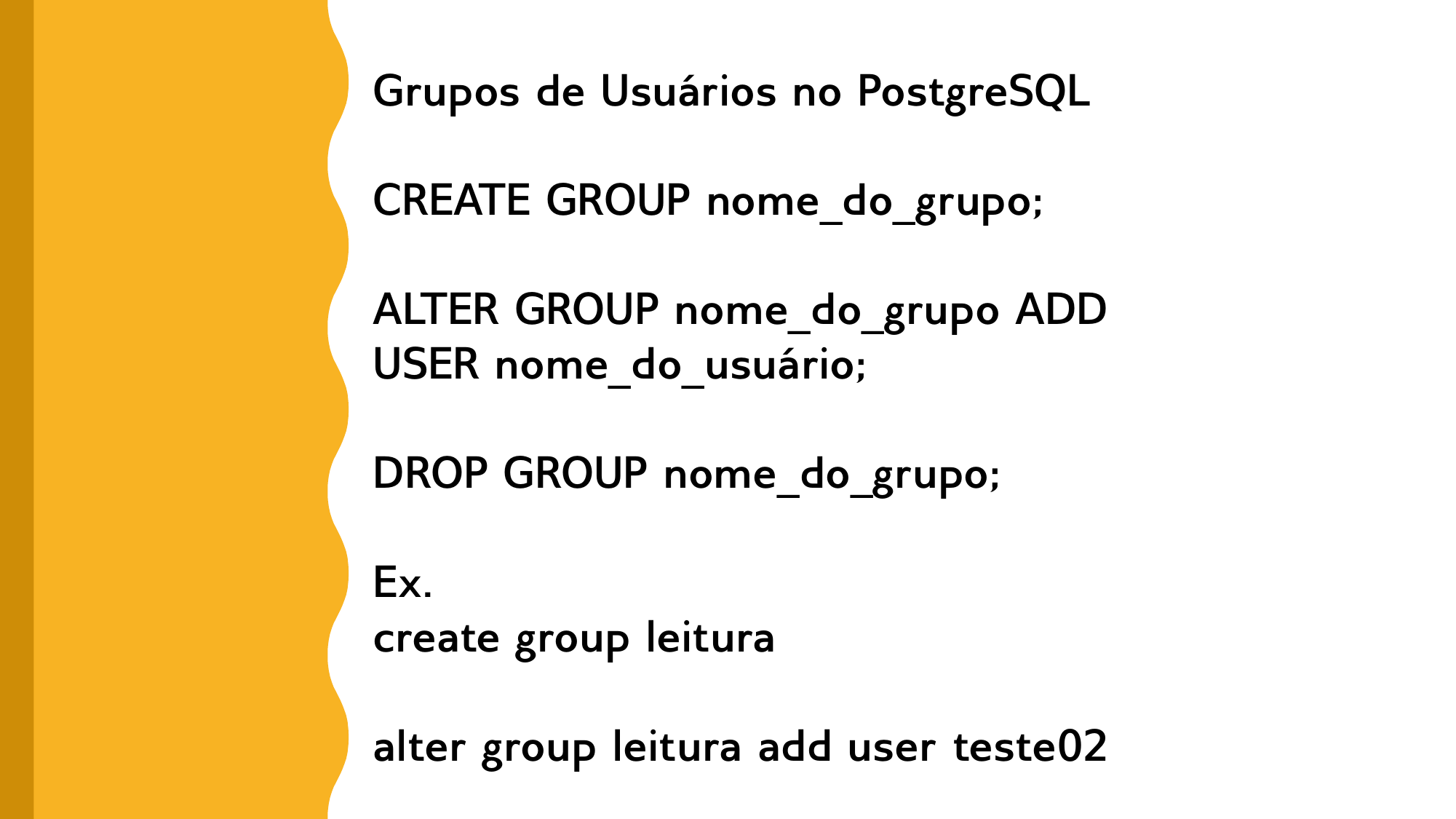

Grupos de Usuários no PostgreSQL

CREATE GROUP nome_do_grupo;

ALTER GROUP nome_do_grupo ADD USER nome_do_usuário;

DROP GROUP nome_do_grupo;

Ex.
create group leitura

alter group leitura add user teste02